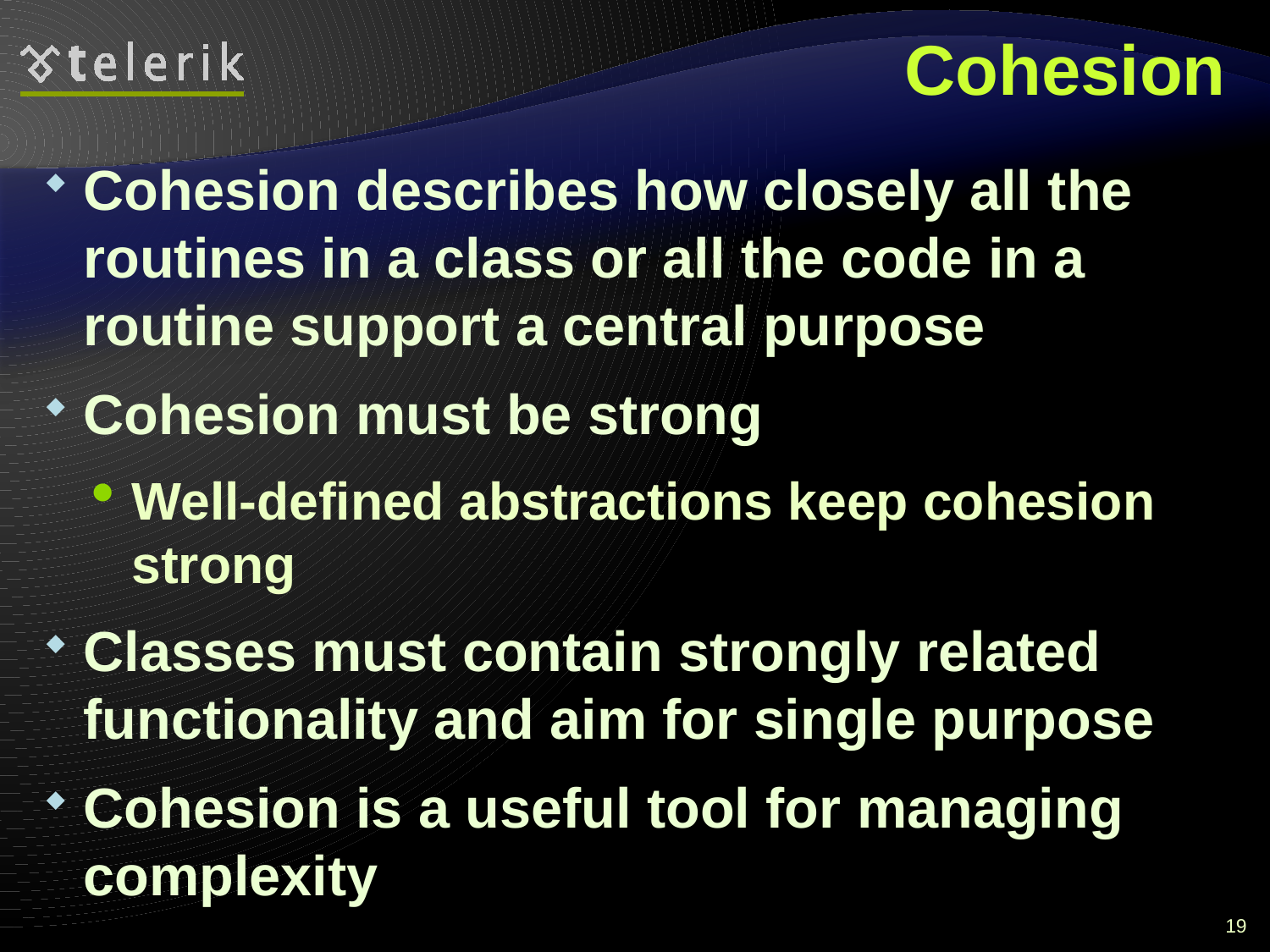

# Cohesion
Cohesion describes how closely all the routines in a class or all the code in a routine support a central purpose
Cohesion must be strong
Well-defined abstractions keep cohesion strong
Classes must contain strongly related functionality and aim for single purpose
Cohesion is a useful tool for managing complexity
19